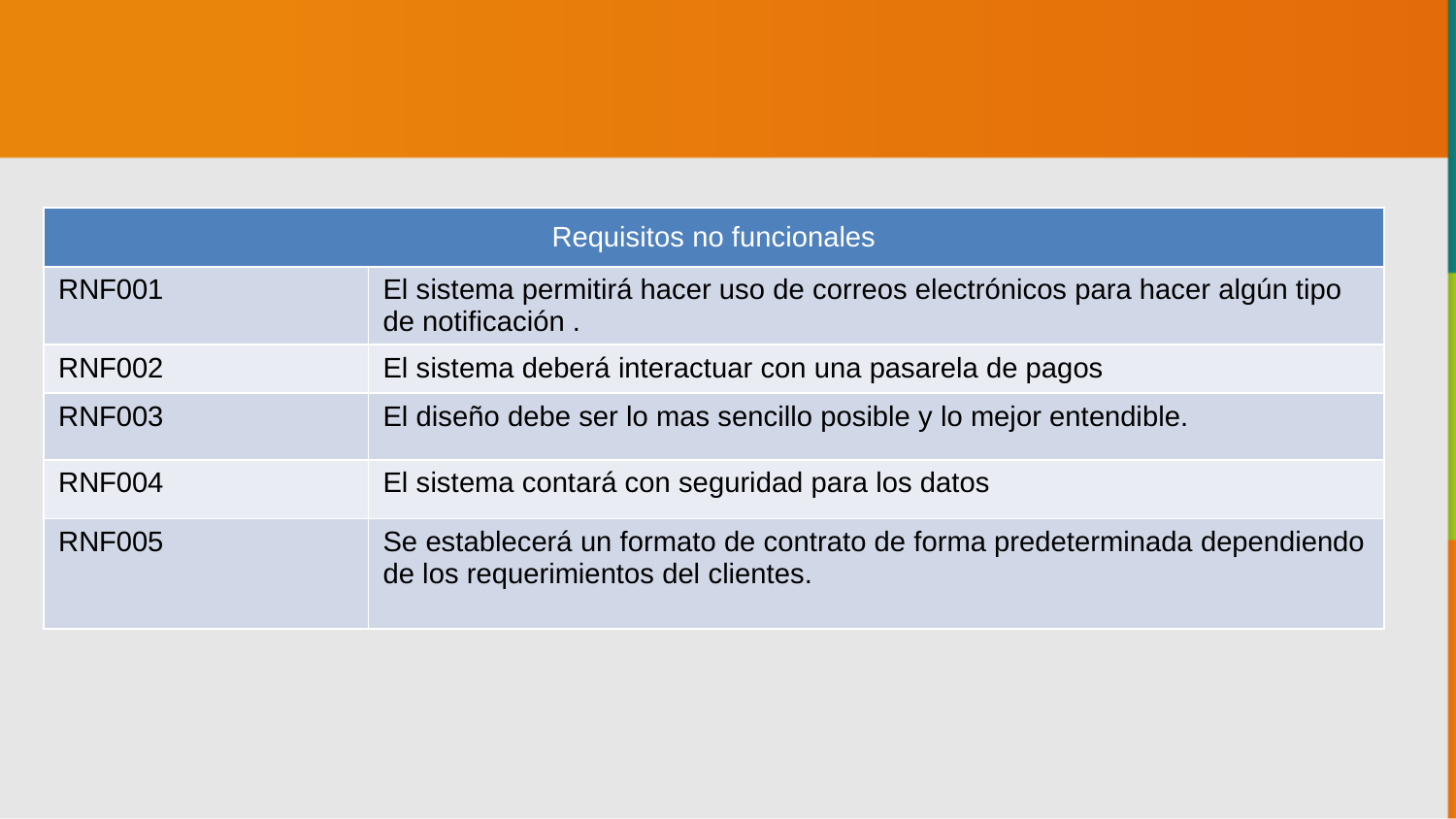

| Requisitos no funcionales |  |
| --- | --- |
| RNF001 | El sistema permitirá hacer uso de correos electrónicos para hacer algún tipo de notificación . |
| RNF002 | El sistema deberá interactuar con una pasarela de pagos |
| RNF003 | El diseño debe ser lo mas sencillo posible y lo mejor entendible. |
| RNF004 | El sistema contará con seguridad para los datos |
| RNF005 | Se establecerá un formato de contrato de forma predeterminada dependiendo de los requerimientos del clientes. |